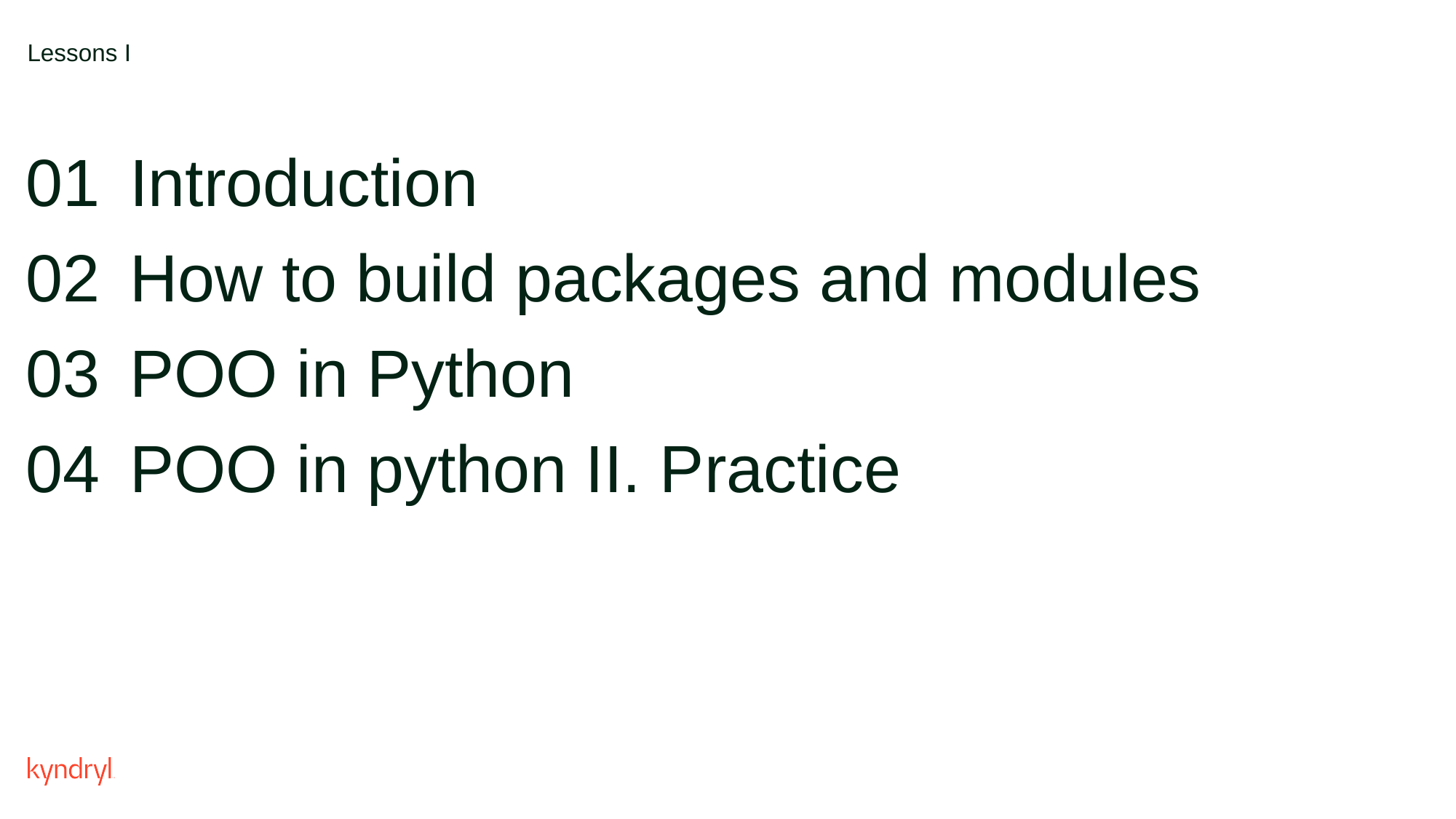

# Lessons I
Introduction
How to build packages and modules
POO in Python
POO in python II. Practice
01
02
03
04